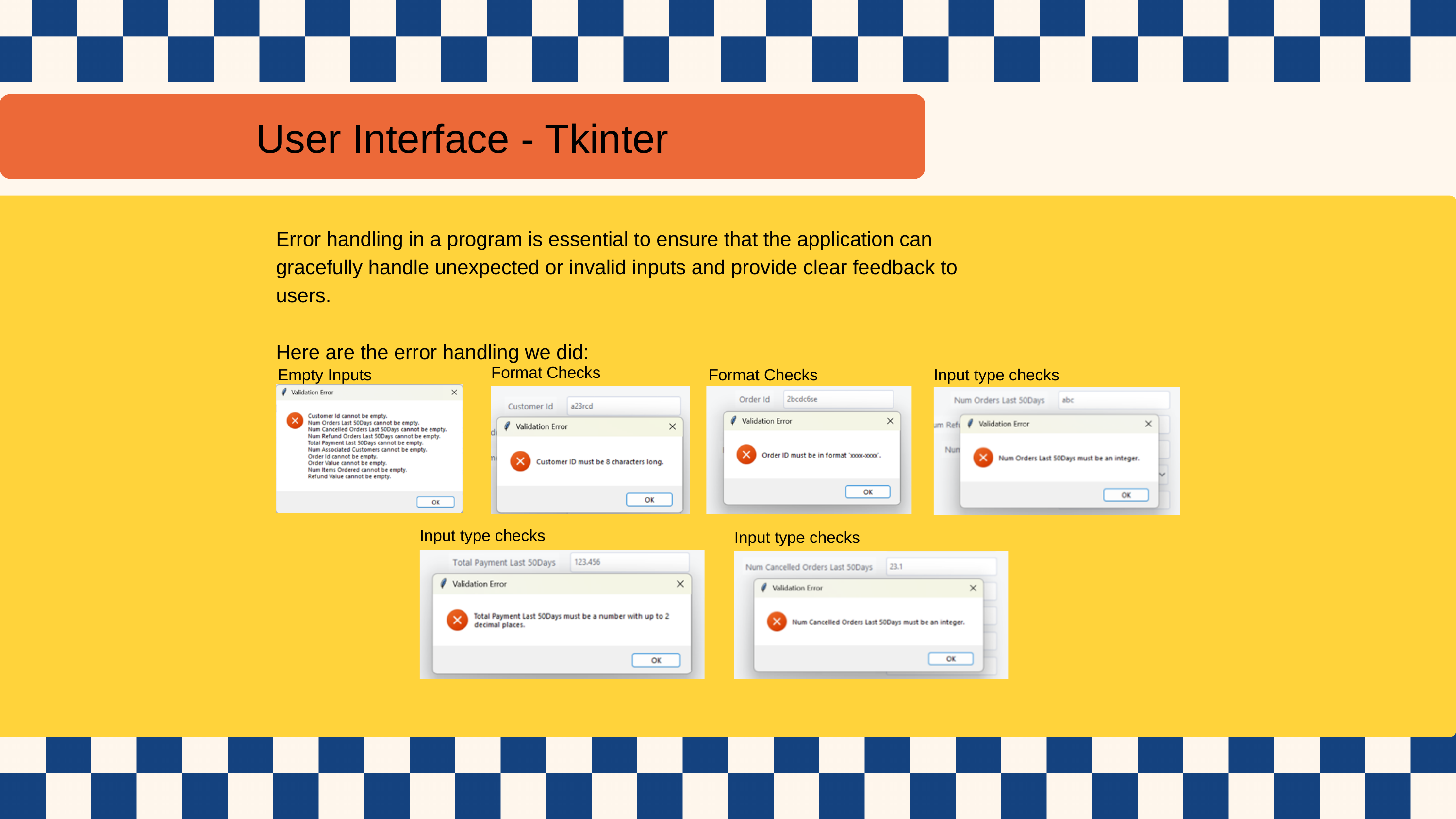

User Interface - Tkinter

Error handling in a program is essential to ensure that the application can gracefully handle unexpected or invalid inputs and provide clear feedback to users.

Here are the error handling we did:
Format Checks
Empty Inputs
Format Checks
Input type checks

Input type checks
Input type checks